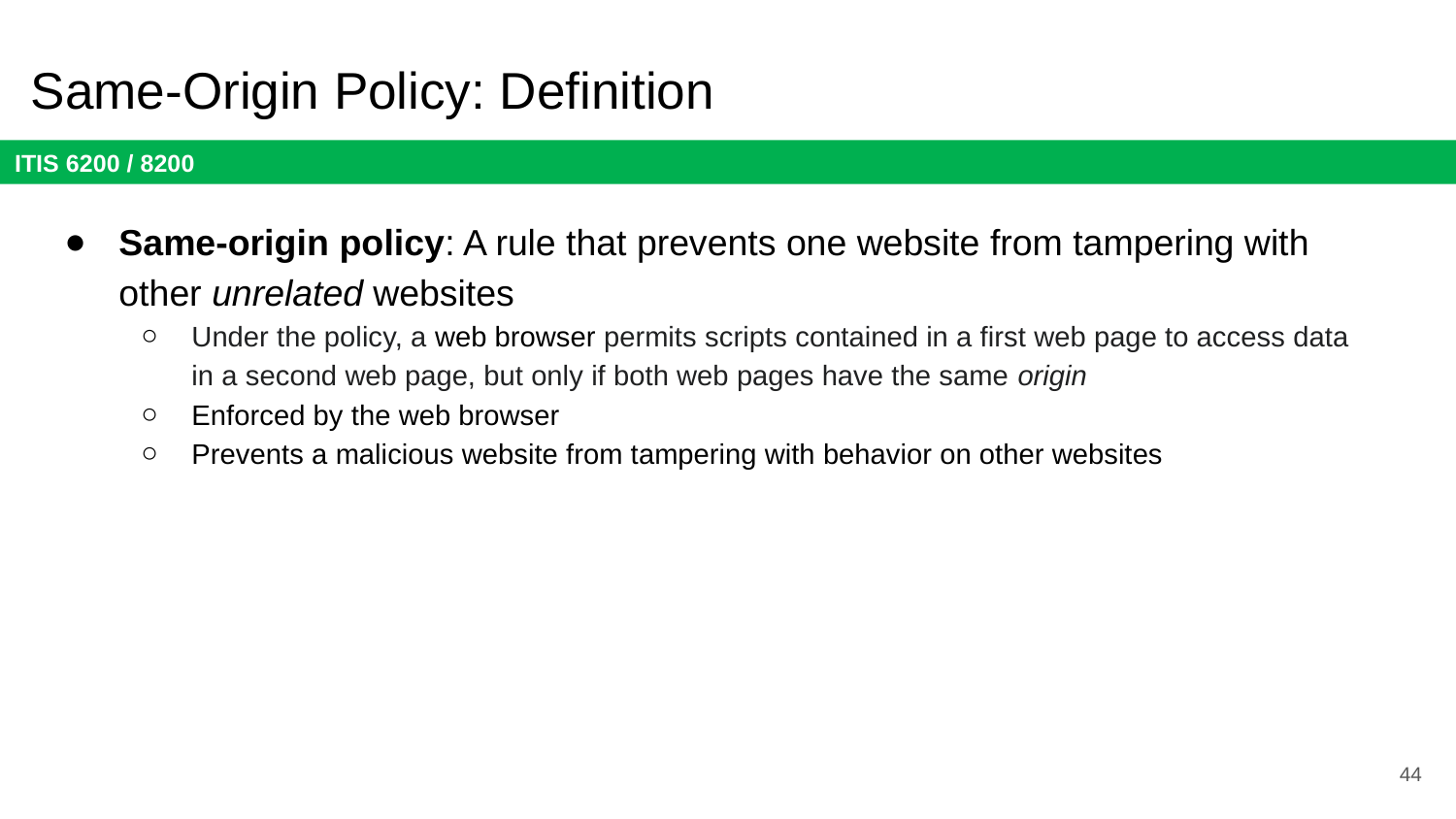

# Same-Origin Policy: Definition
Same-origin policy: A rule that prevents one website from tampering with other unrelated websites
Under the policy, a web browser permits scripts contained in a first web page to access data in a second web page, but only if both web pages have the same origin
Enforced by the web browser
Prevents a malicious website from tampering with behavior on other websites
44